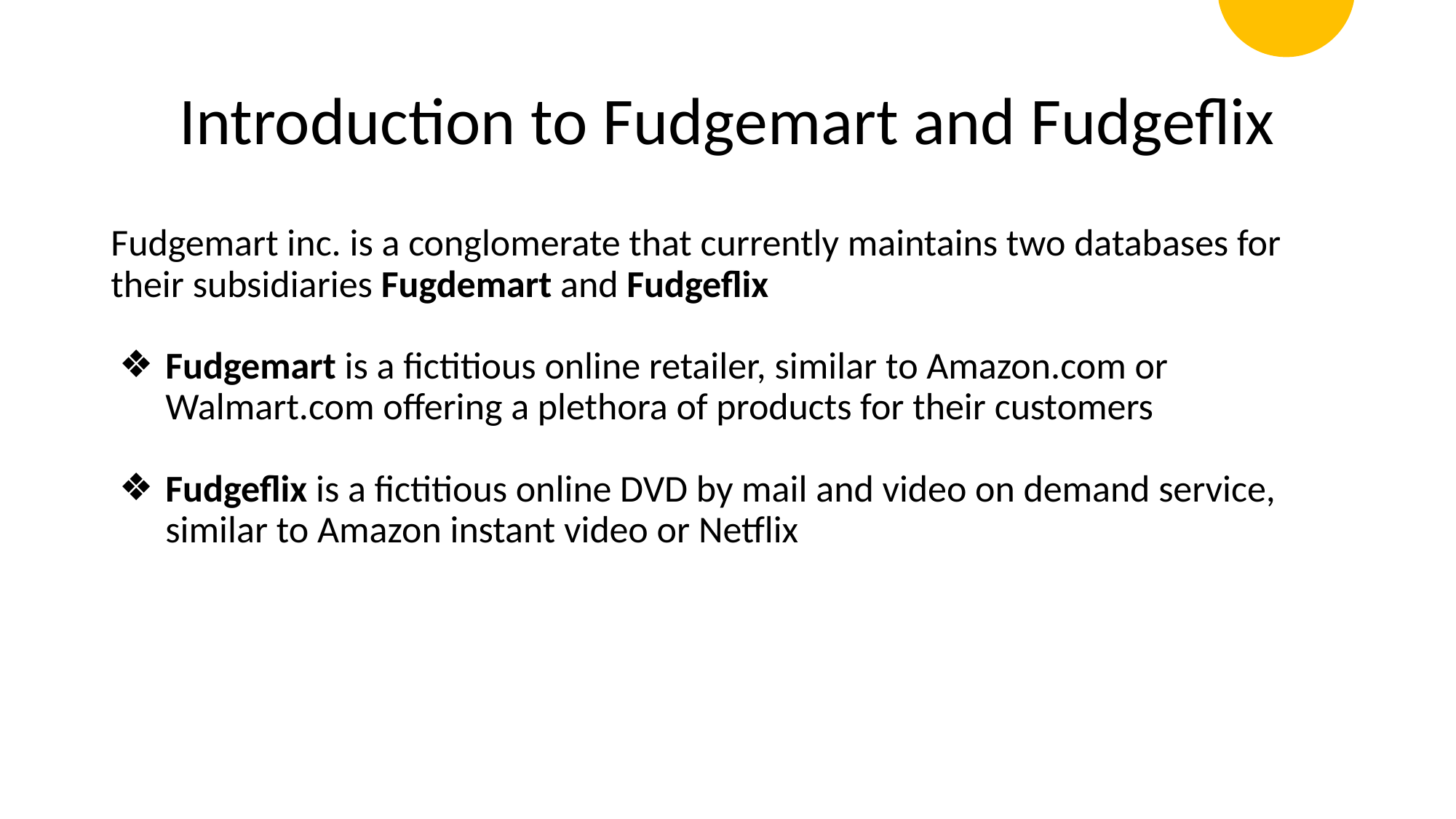

# Introduction to Fudgemart and Fudgeflix
Fudgemart inc. is a conglomerate that currently maintains two databases for their subsidiaries Fugdemart and Fudgeflix

Fudgemart is a fictitious online retailer, similar to Amazon.com or Walmart.com offering a plethora of products for their customers

Fudgeflix is a fictitious online DVD by mail and video on demand service, similar to Amazon instant video or Netflix